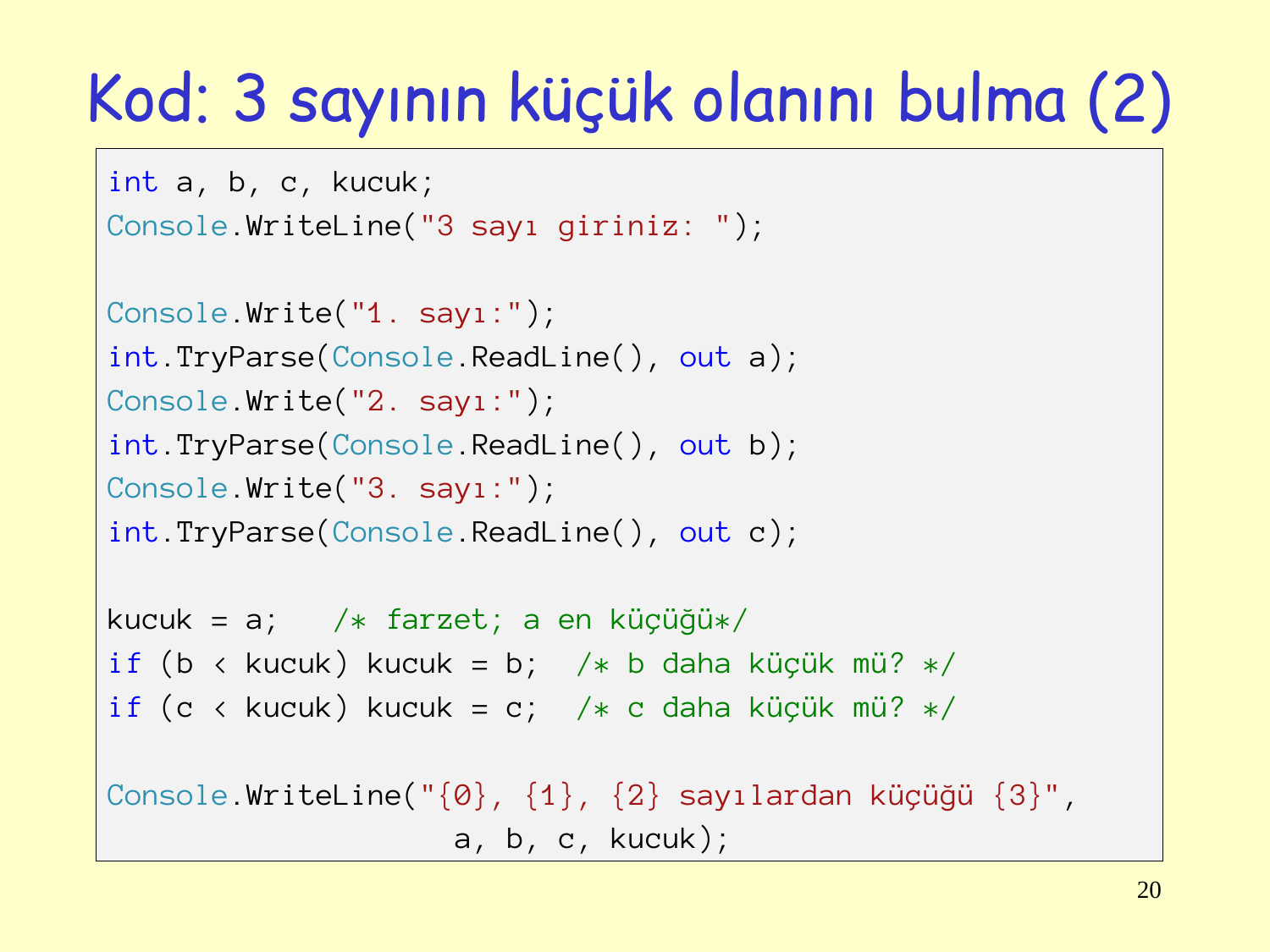

# Kod: 3 sayının küçük olanını bulma (2)
int a, b, c, kucuk;
Console.WriteLine("3 sayı giriniz: ");

Console.Write("1. sayı:");
int.TryParse(Console.ReadLine(), out a);
Console.Write("2. sayı:");
int.TryParse(Console.ReadLine(), out b);
Console.Write("3. sayı:");
int.TryParse(Console.ReadLine(), out c);

kucuk = a;   /* farzet; a en küçüğü*/
if (b < kucuk) kucuk = b;  /* b daha küçük mü? */
if (c < kucuk) kucuk = c;  /* c daha küçük mü? */

Console.WriteLine("{0}, {1}, {2} sayılardan küçüğü {3}",
                    a, b, c, kucuk);
20